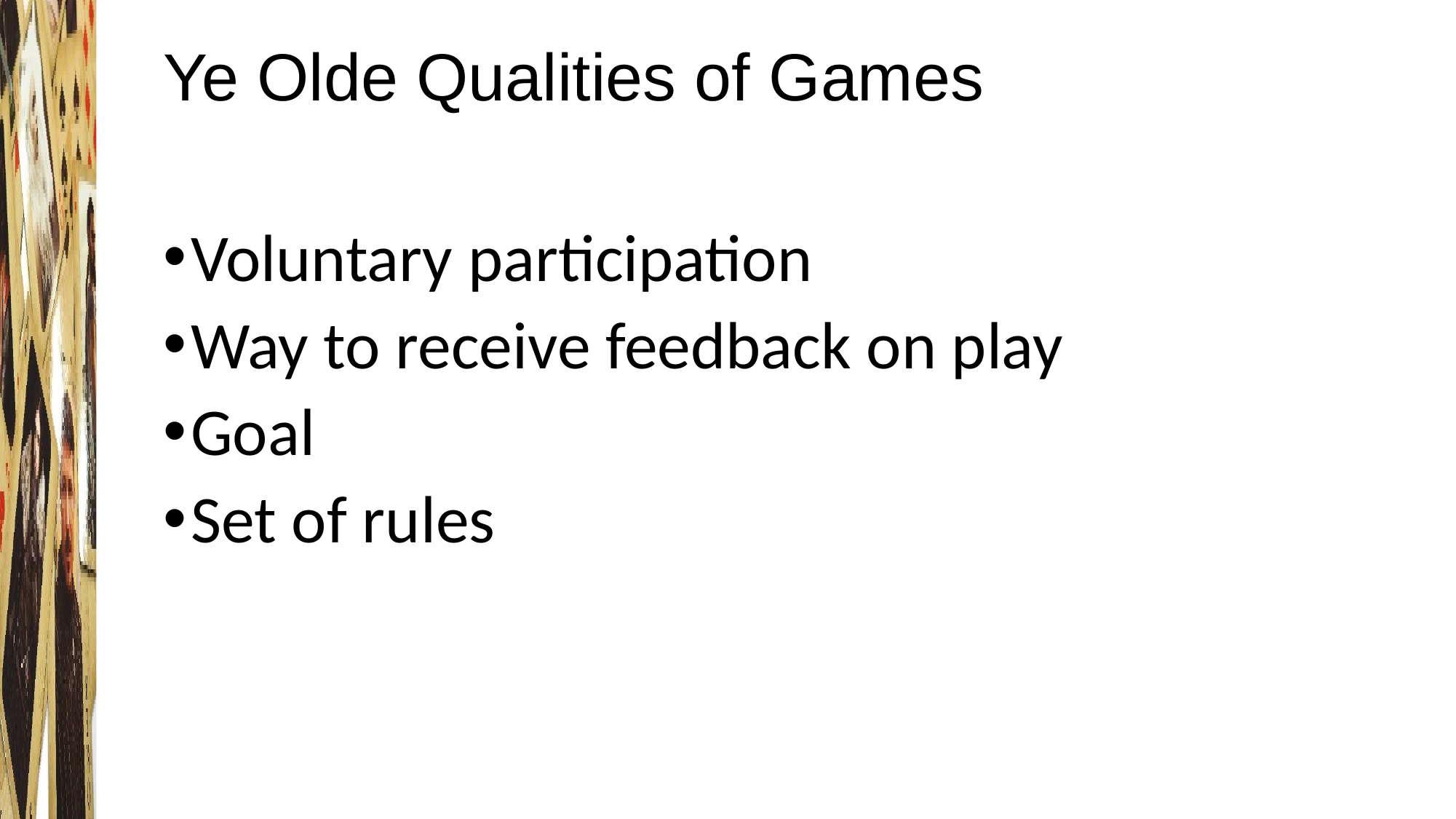

# Ye Olde Qualities of Games
Voluntary participation
Way to receive feedback on play
Goal
Set of rules